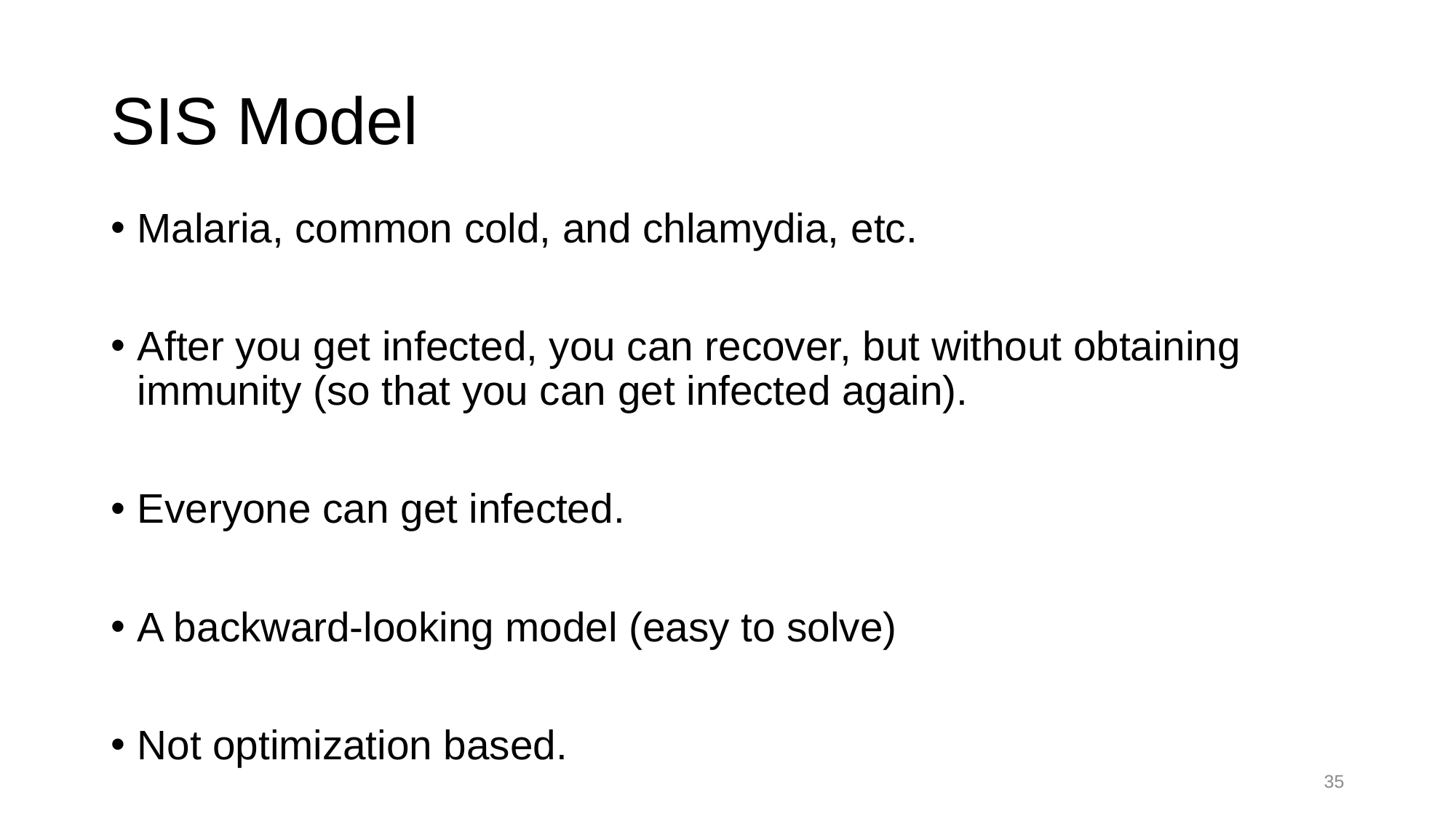

# SIS Model
Malaria, common cold, and chlamydia, etc.

After you get infected, you can recover, but without obtaining immunity (so that you can get infected again).

Everyone can get infected.

A backward-looking model (easy to solve)

Not optimization based.

35